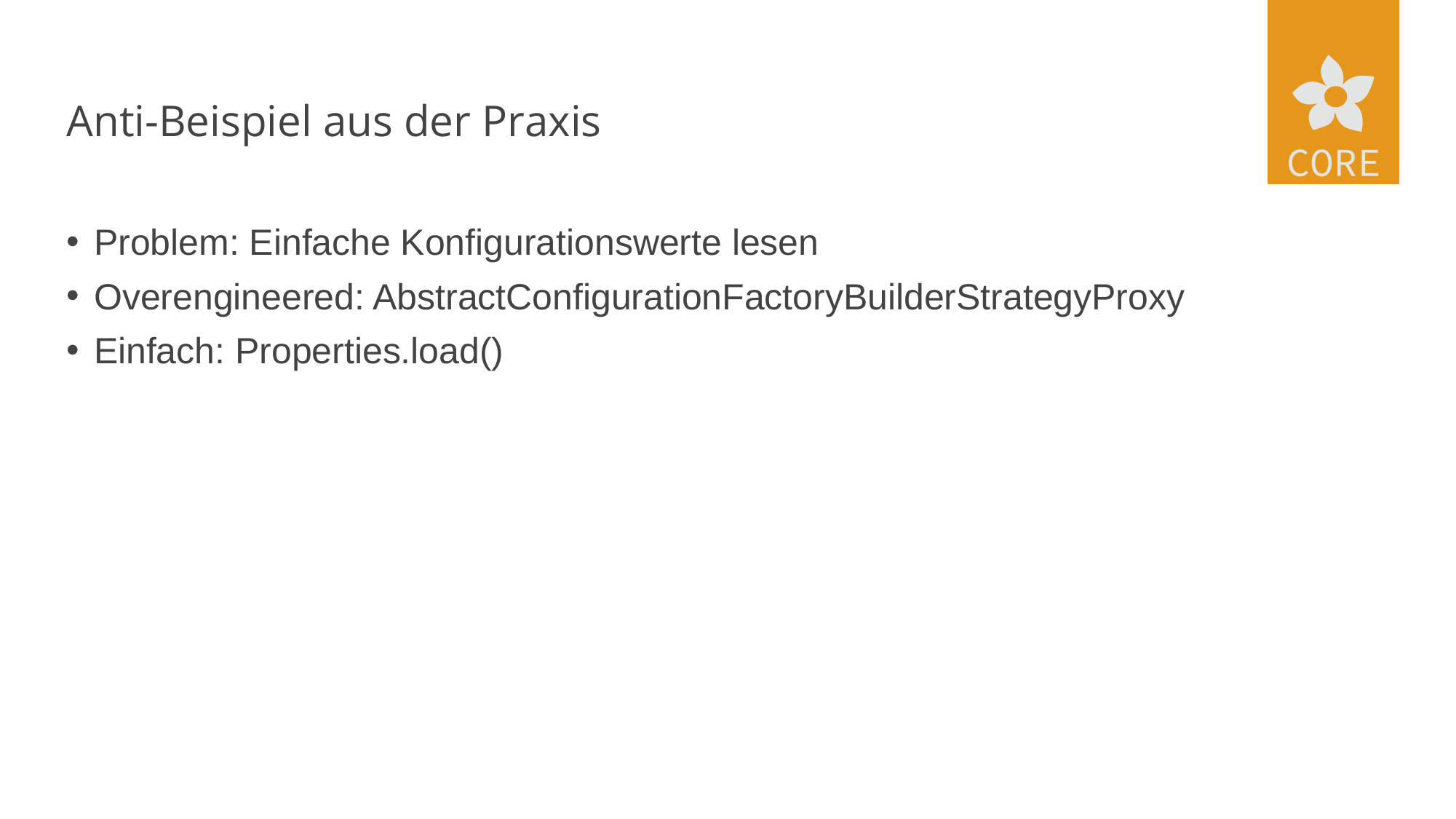

# Anti-Beispiel aus der Praxis
Problem: Einfache Konfigurationswerte lesen
Overengineered: AbstractConfigurationFactoryBuilderStrategyProxy
Einfach: Properties.load()